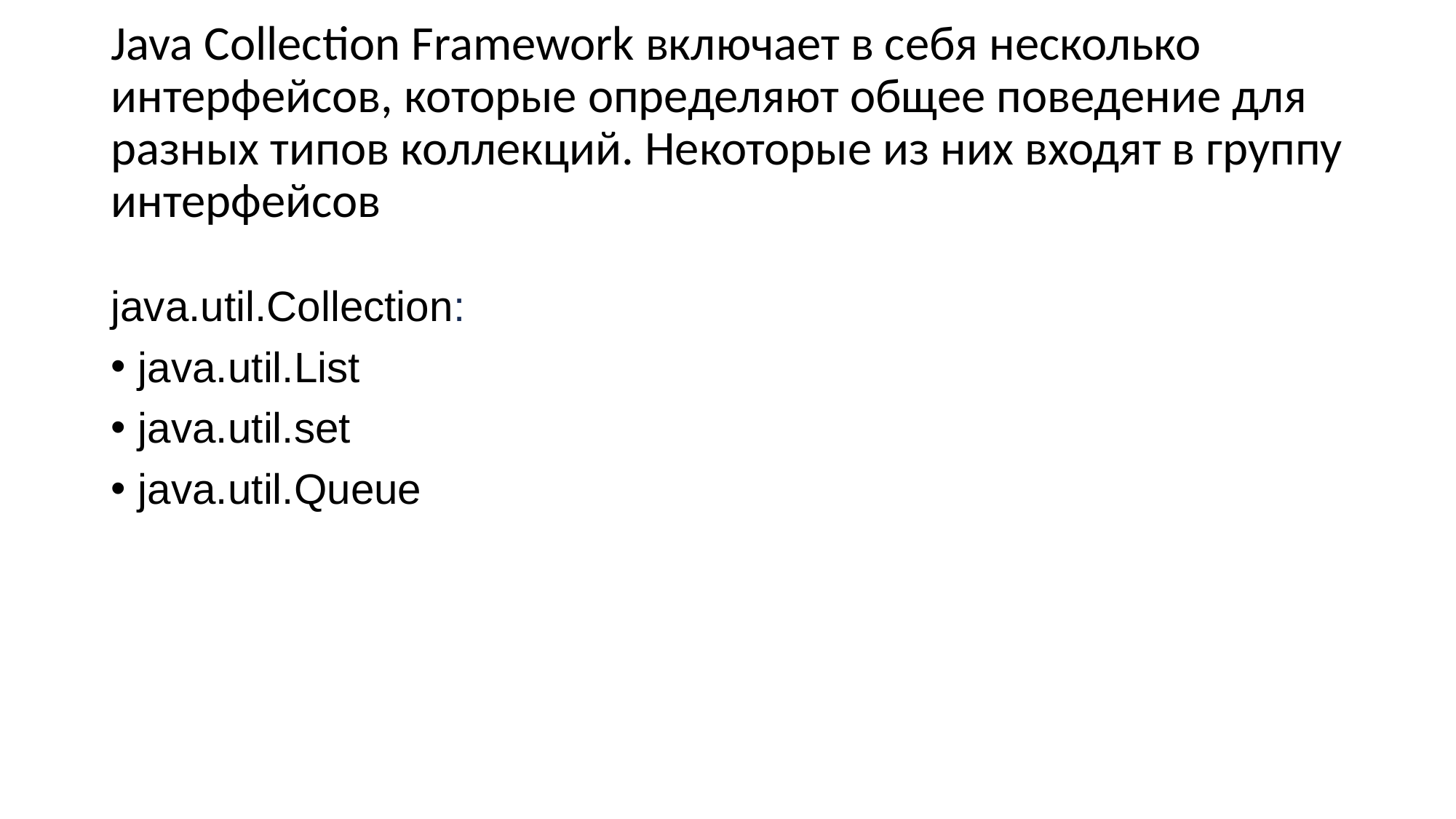

# Java Collection Framework включает в себя несколько интерфейсов, которые определяют общее поведение для разных типов коллекций. Некоторые из них входят в группу интерфейсов
java.util.Collection:
java.util.List
java.util.set
java.util.Queue